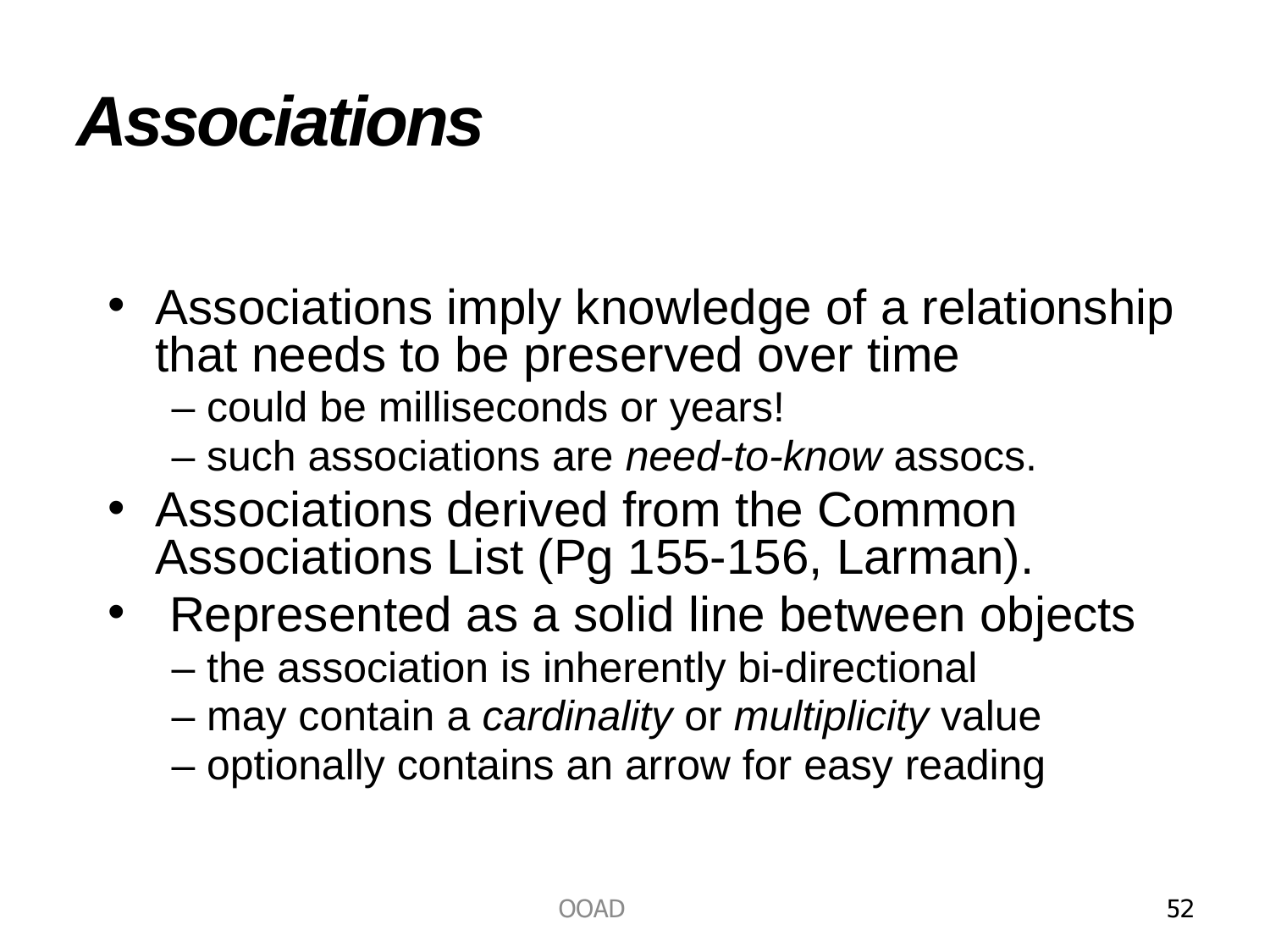

# Associations
Associations imply knowledge of a relationship that needs to be preserved over time
– could be milliseconds or years!
– such associations are need-to-know assocs.
Associations derived from the Common Associations List (Pg 155-156, Larman).
 Represented as a solid line between objects
– the association is inherently bi-directional
– may contain a cardinality or multiplicity value
– optionally contains an arrow for easy reading

OOAD
52